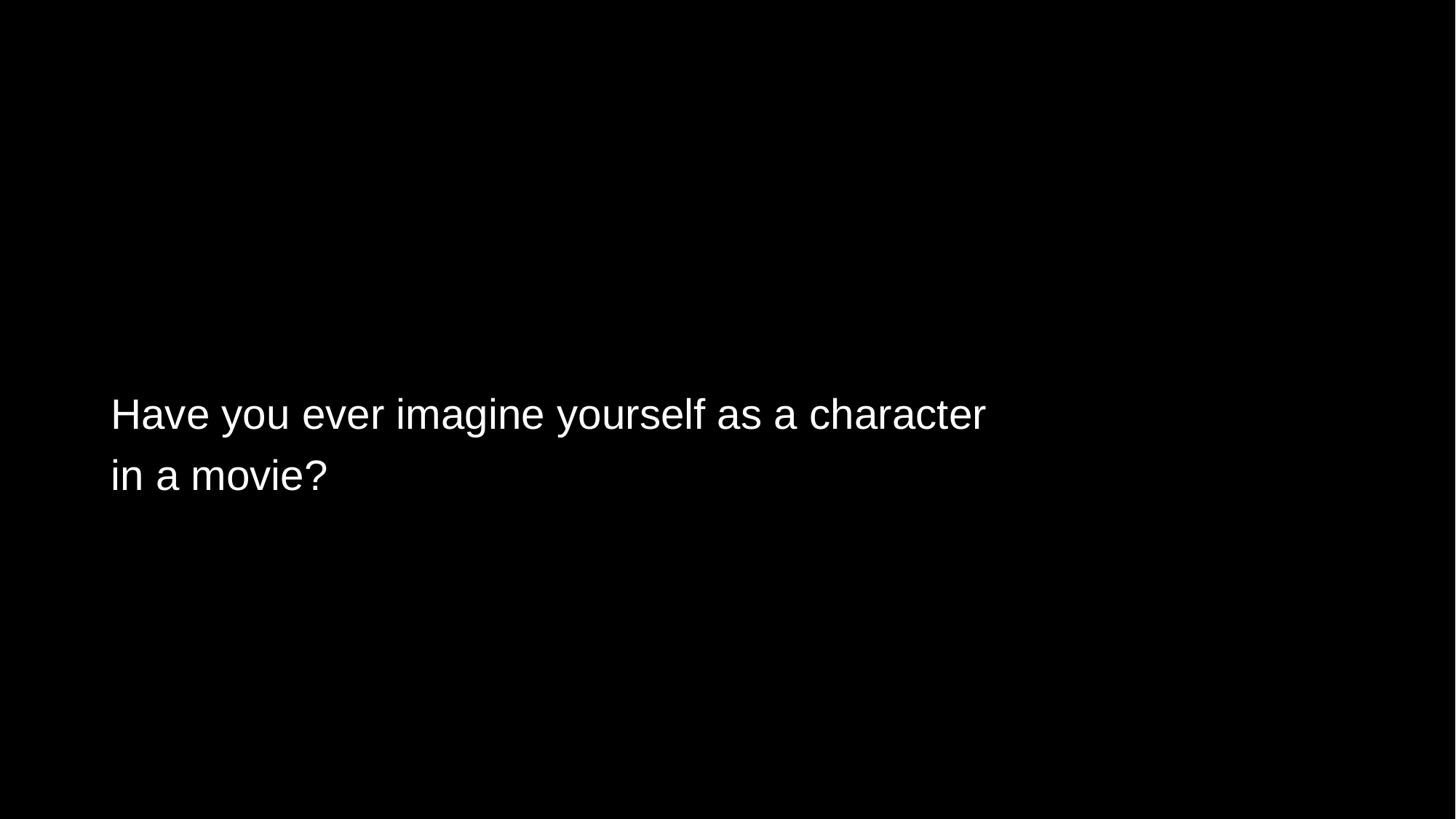

Have you ever imagine yourself as a character
in a movie?